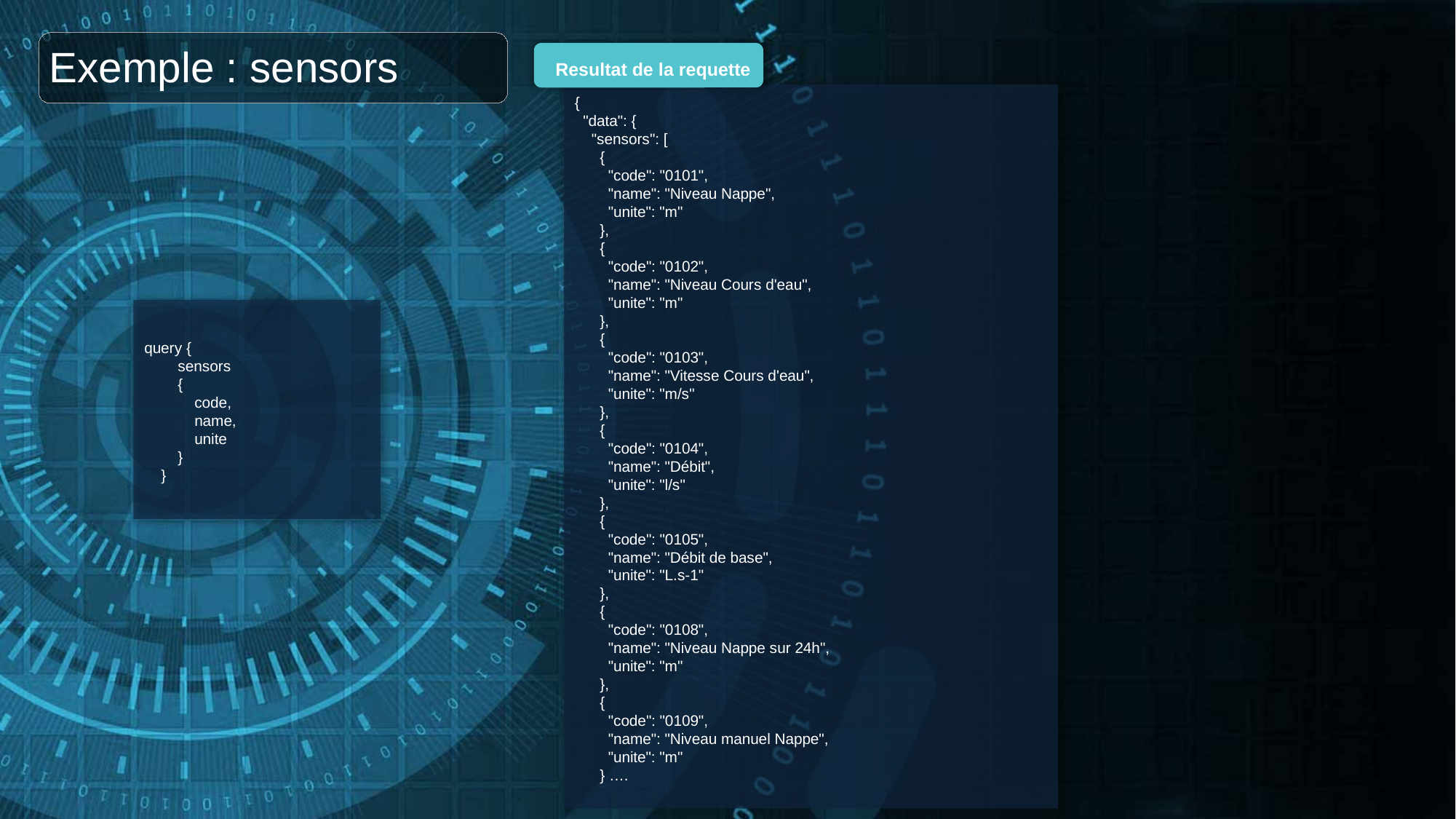

Exemple : sensors

Resultat de la requette

{
  "data": {
    "sensors": [
      {
        "code": "0101",
        "name": "Niveau Nappe",
        "unite": "m"
      },
      {
        "code": "0102",
        "name": "Niveau Cours d'eau",
        "unite": "m"
      },
      {
        "code": "0103",
        "name": "Vitesse Cours d'eau",
        "unite": "m/s"
      },
      {
        "code": "0104",
        "name": "Débit",
        "unite": "l/s"
      },
      {
        "code": "0105",
        "name": "Débit de base",
        "unite": "L.s-1"
      },
      {
        "code": "0108",
        "name": "Niveau Nappe sur 24h",
        "unite": "m"
      },
      {
        "code": "0109",
        "name": "Niveau manuel Nappe",
        "unite": "m"
      } ….

query {
        sensors
        {
            code,
            name,
            unite
        }
    }